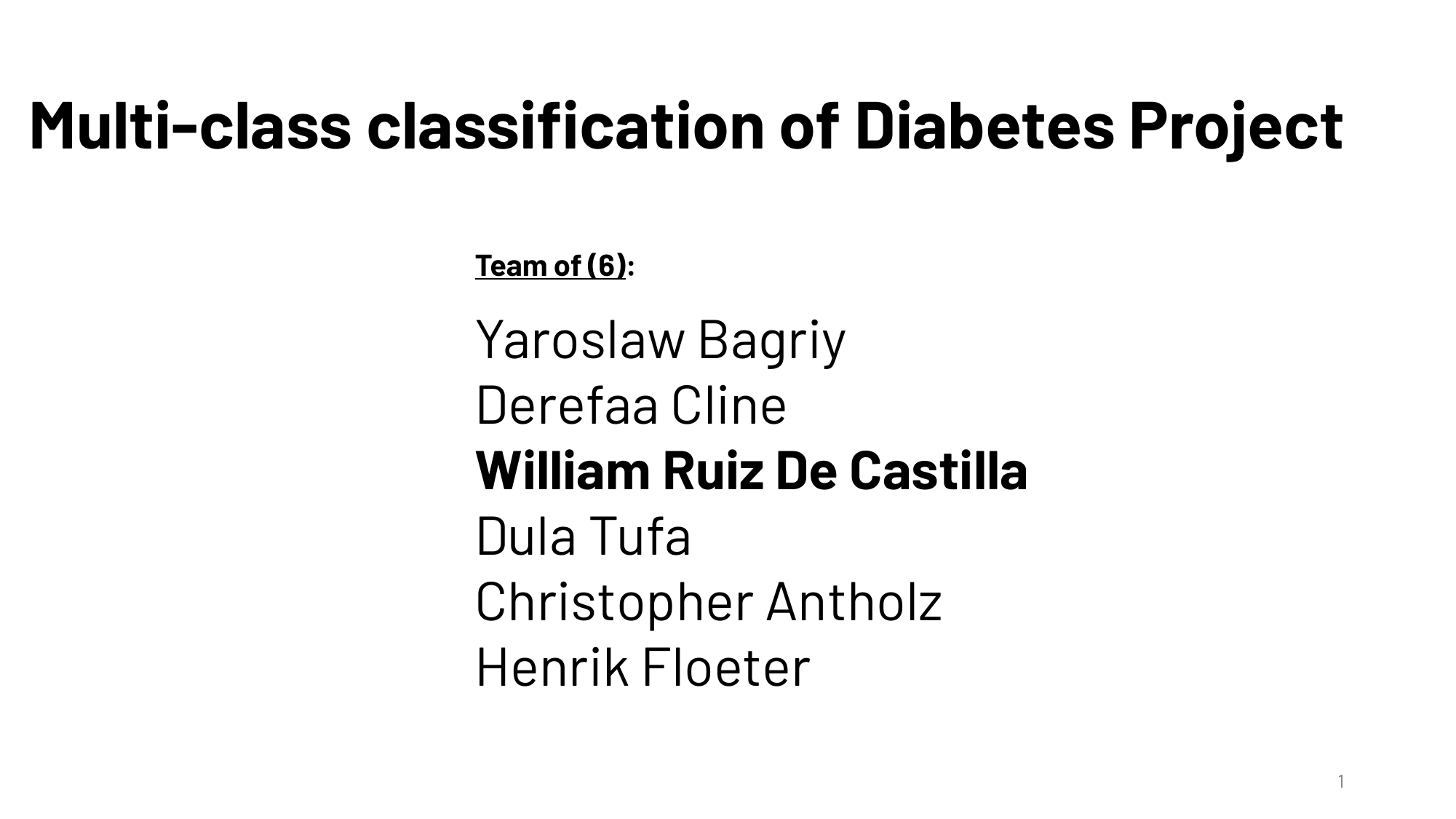

Multi-class classification of Diabetes Project
Team of (6):

Yaroslaw Bagriy
Derefaa Cline
William Ruiz De Castilla
Dula Tufa
Christopher Antholz
Henrik Floeter
1